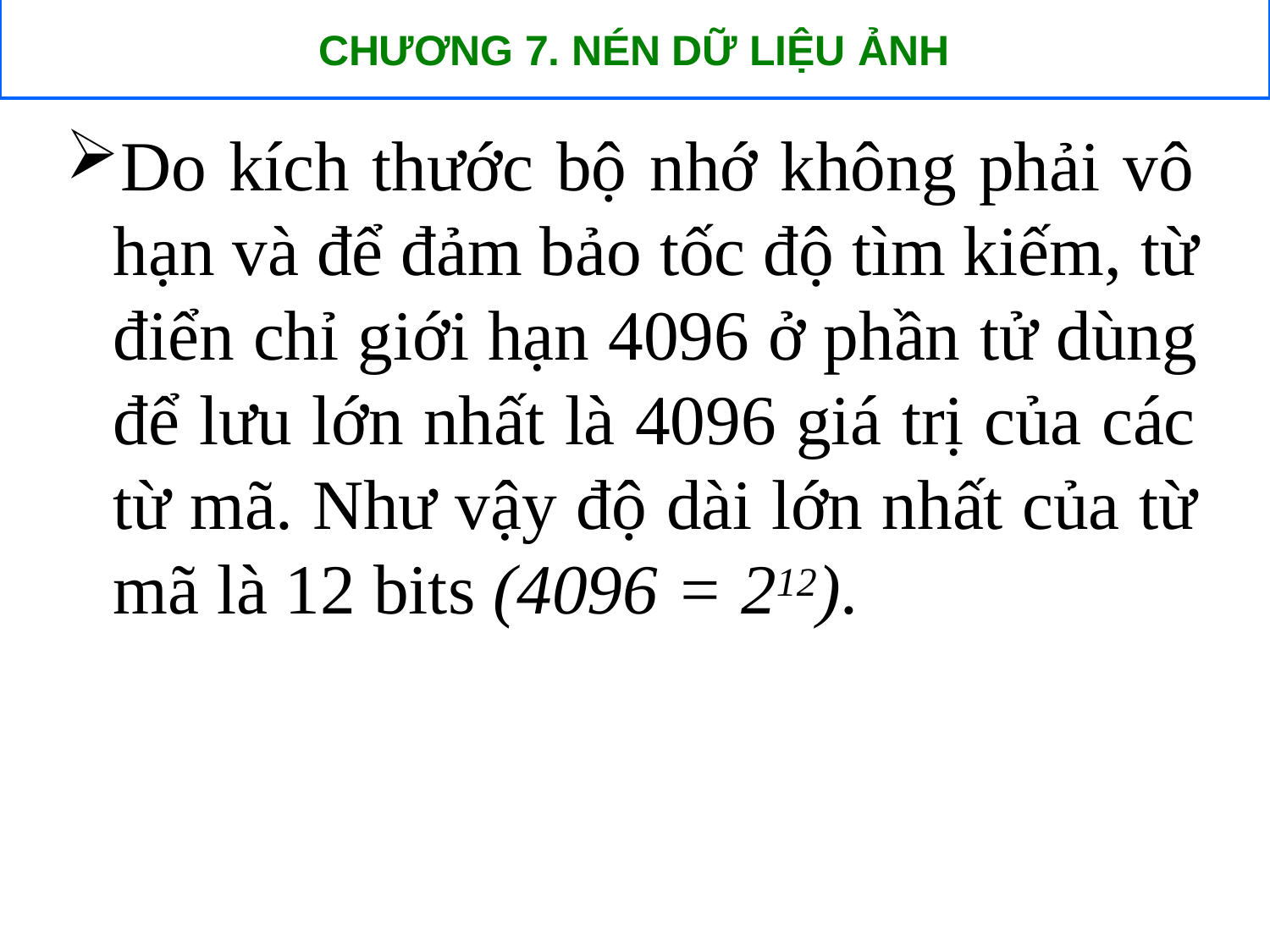

Do kích thước bộ nhớ không phải vô  hạn và để đảm bảo tốc độ tìm kiếm, từ  điển chỉ giới hạn 4096 ở phần tử dùng  để lưu lớn nhất là 4096 giá trị của các  từ mã. Như vậy độ dài lớn nhất của từ  mã là 12 bits (4096 = 212).